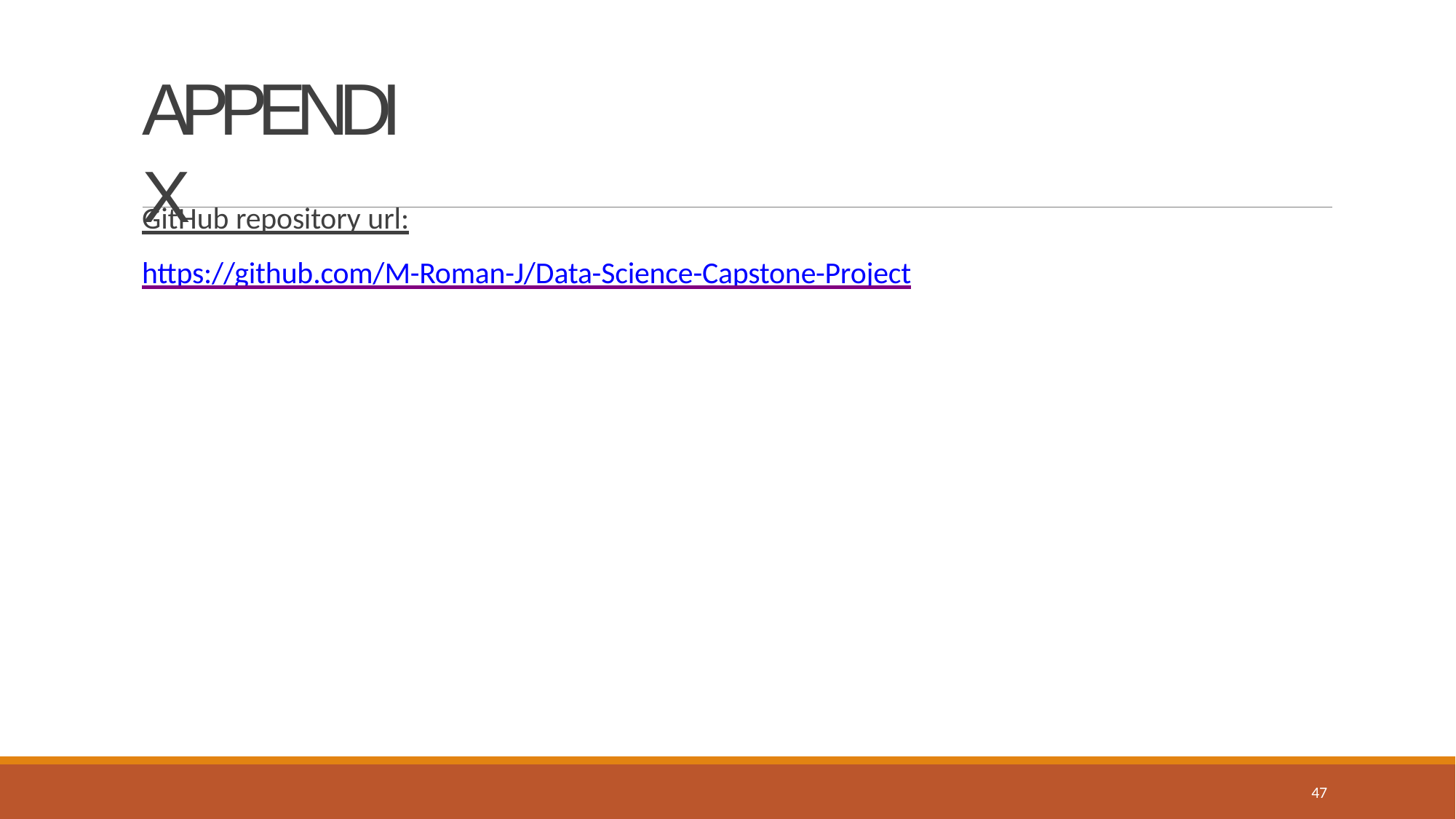

# APPENDIX
GitHub repository url:
https://github.com/M-Roman-J/Data-Science-Capstone-Project

47